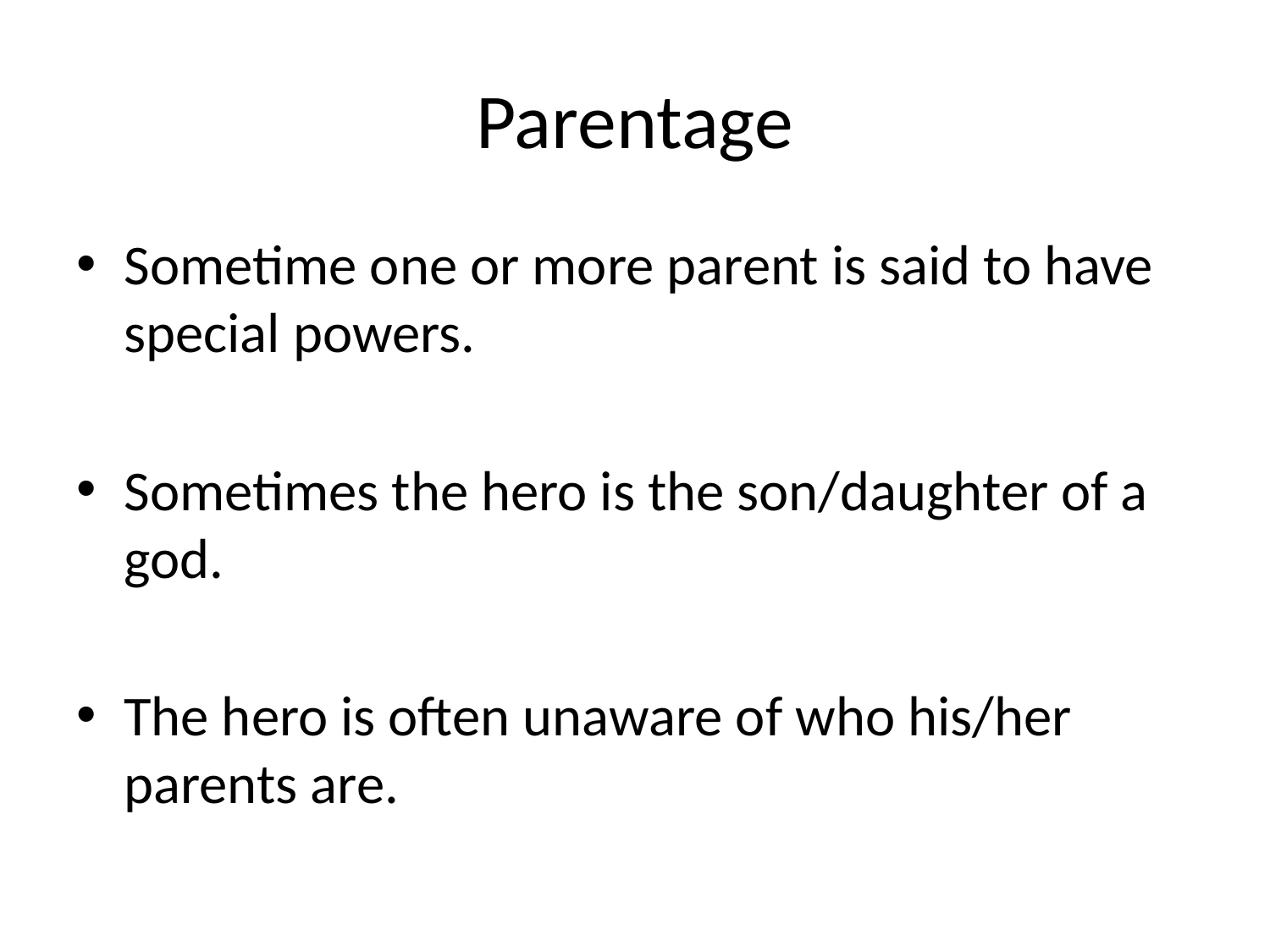

# Parentage
Sometime one or more parent is said to have special powers.

Sometimes the hero is the son/daughter of a god.

The hero is often unaware of who his/her parents are.